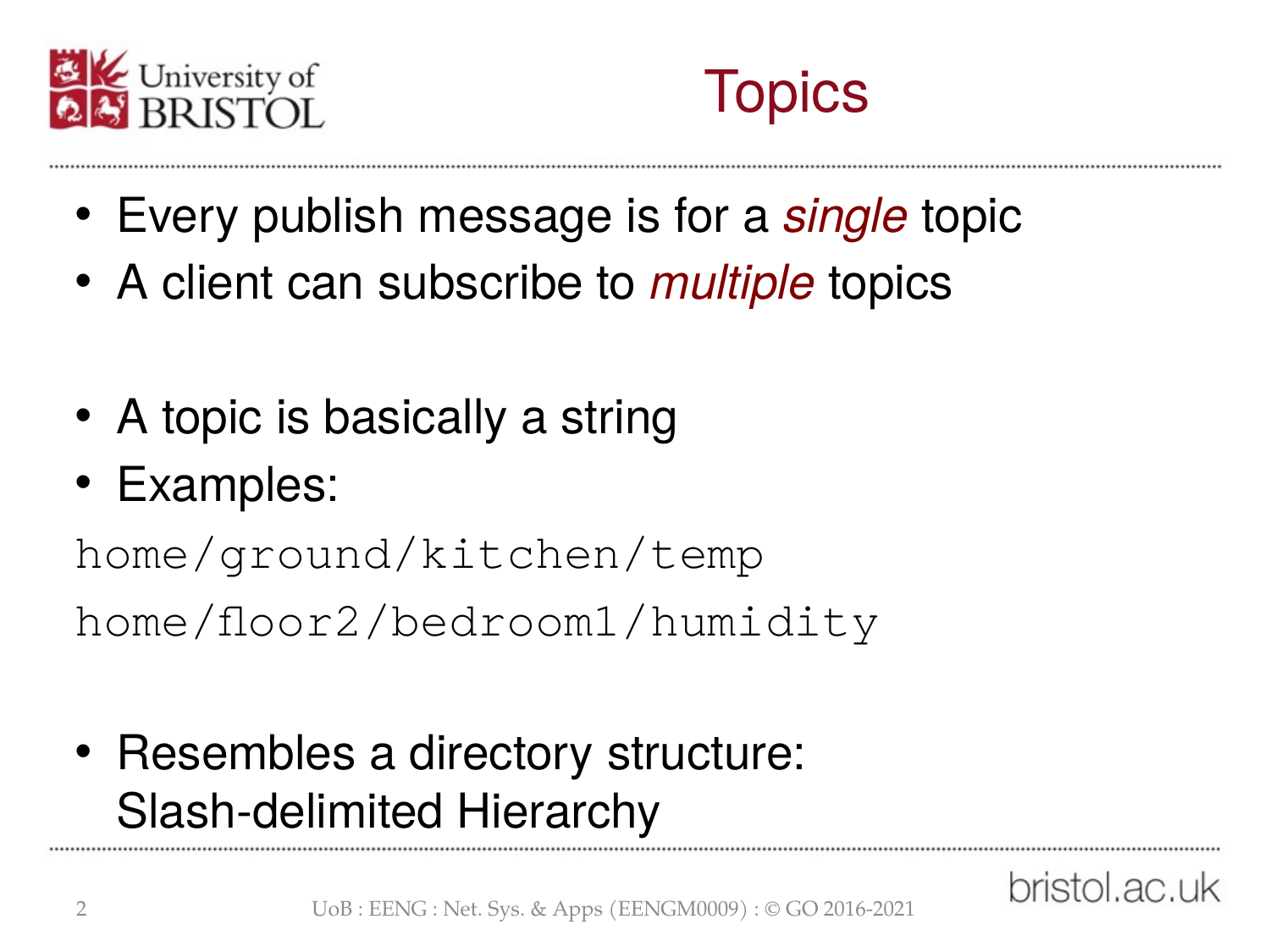

# Topics
Every publish message is for a single topic
A client can subscribe to multiple topics

A topic is basically a string
Examples:
home/ground/kitchen/temp
home/floor2/bedroom1/humidity

Resembles a directory structure:
Slash-delimited Hierarchy
2
UoB : EENG : Net. Sys. & Apps (EENGM0009) : © GO 2016-2021